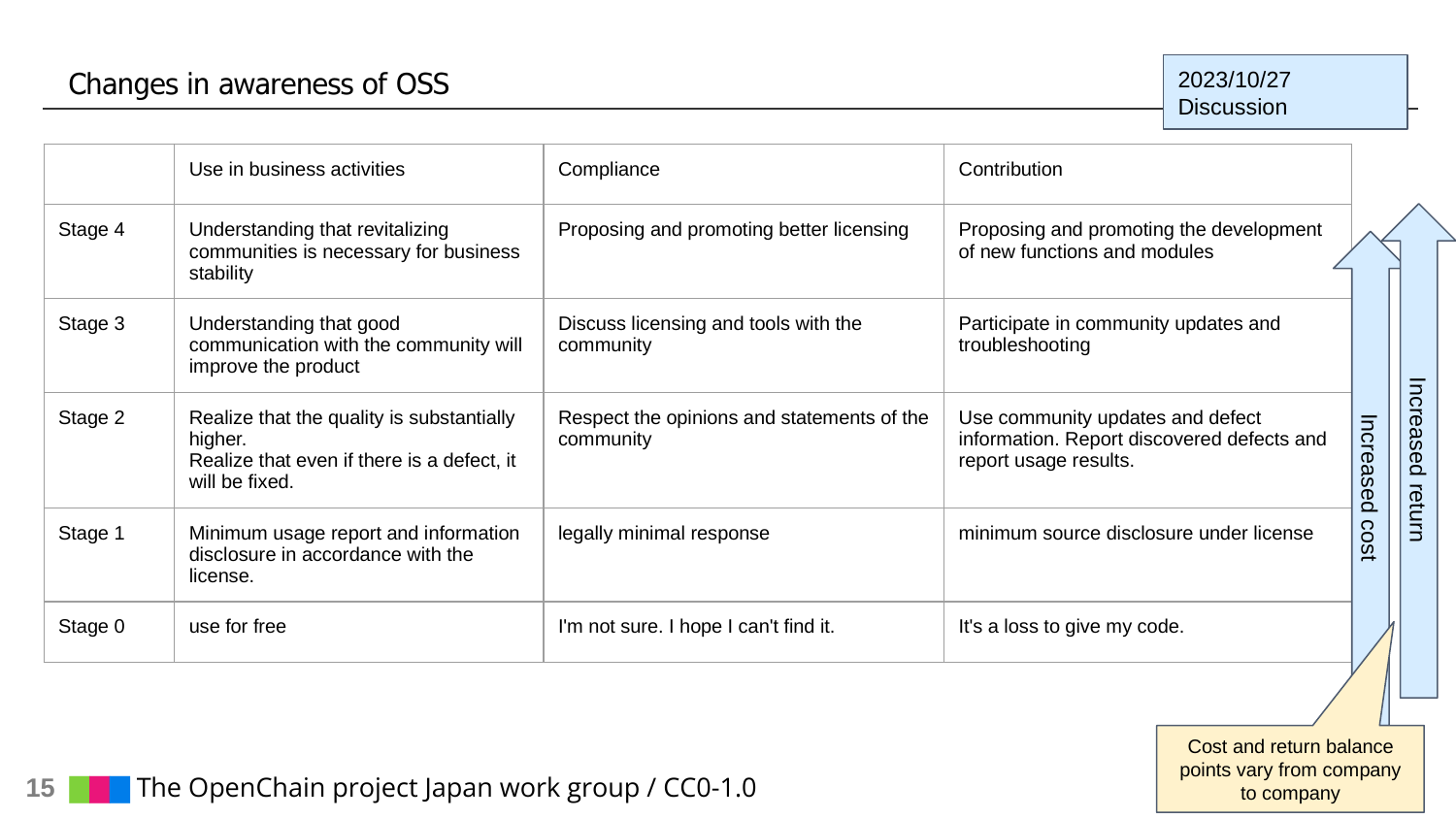

# Changes in awareness of OSS
2023/10/27 Discussion
|  | Use in business activities | Compliance | Contribution |
| --- | --- | --- | --- |
| Stage 4 | Understanding that revitalizing communities is necessary for business stability | Proposing and promoting better licensing | Proposing and promoting the development of new functions and modules |
| Stage 3 | Understanding that good communication with the community will improve the product | Discuss licensing and tools with the community | Participate in community updates and troubleshooting |
| Stage 2 | Realize that the quality is substantially higher. Realize that even if there is a defect, it will be fixed. | Respect the opinions and statements of the community | Use community updates and defect information. Report discovered defects and report usage results. |
| Stage 1 | Minimum usage report and information disclosure in accordance with the license. | legally minimal response | minimum source disclosure under license |
| Stage 0 | use for free | I'm not sure. I hope I can't find it. | It's a loss to give my code. |
Increased return
Increased cost
Cost and return balance points vary from company to company